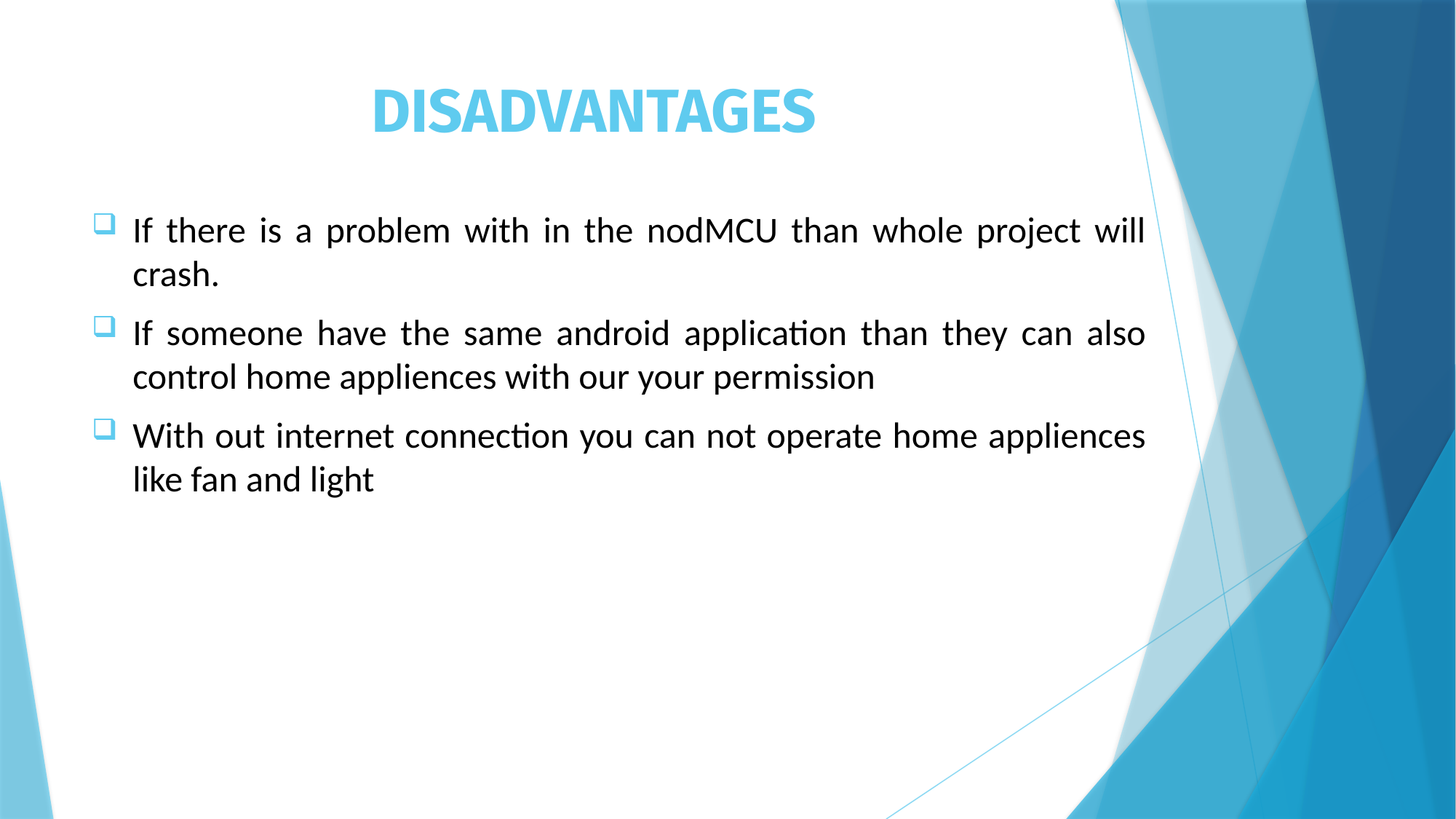

# DISADVANTAGES
If there is a problem with in the nodMCU than whole project will crash.
If someone have the same android application than they can also control home appliences with our your permission
With out internet connection you can not operate home appliences like fan and light